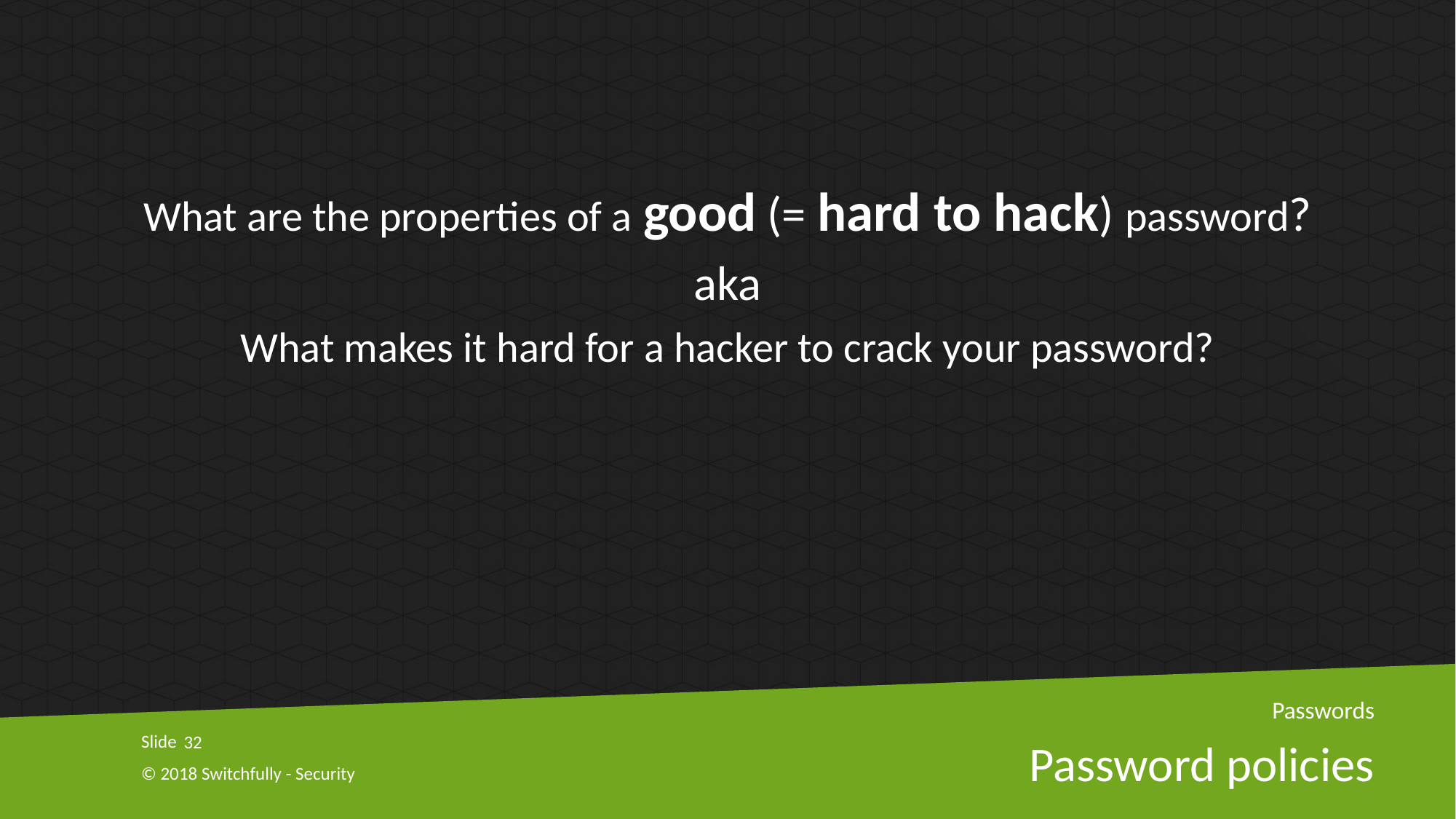

What are the properties of a good (= hard to hack) password?
aka
What makes it hard for a hacker to crack your password?

Passwords
32
# Password policies
© 2018 Switchfully - Security